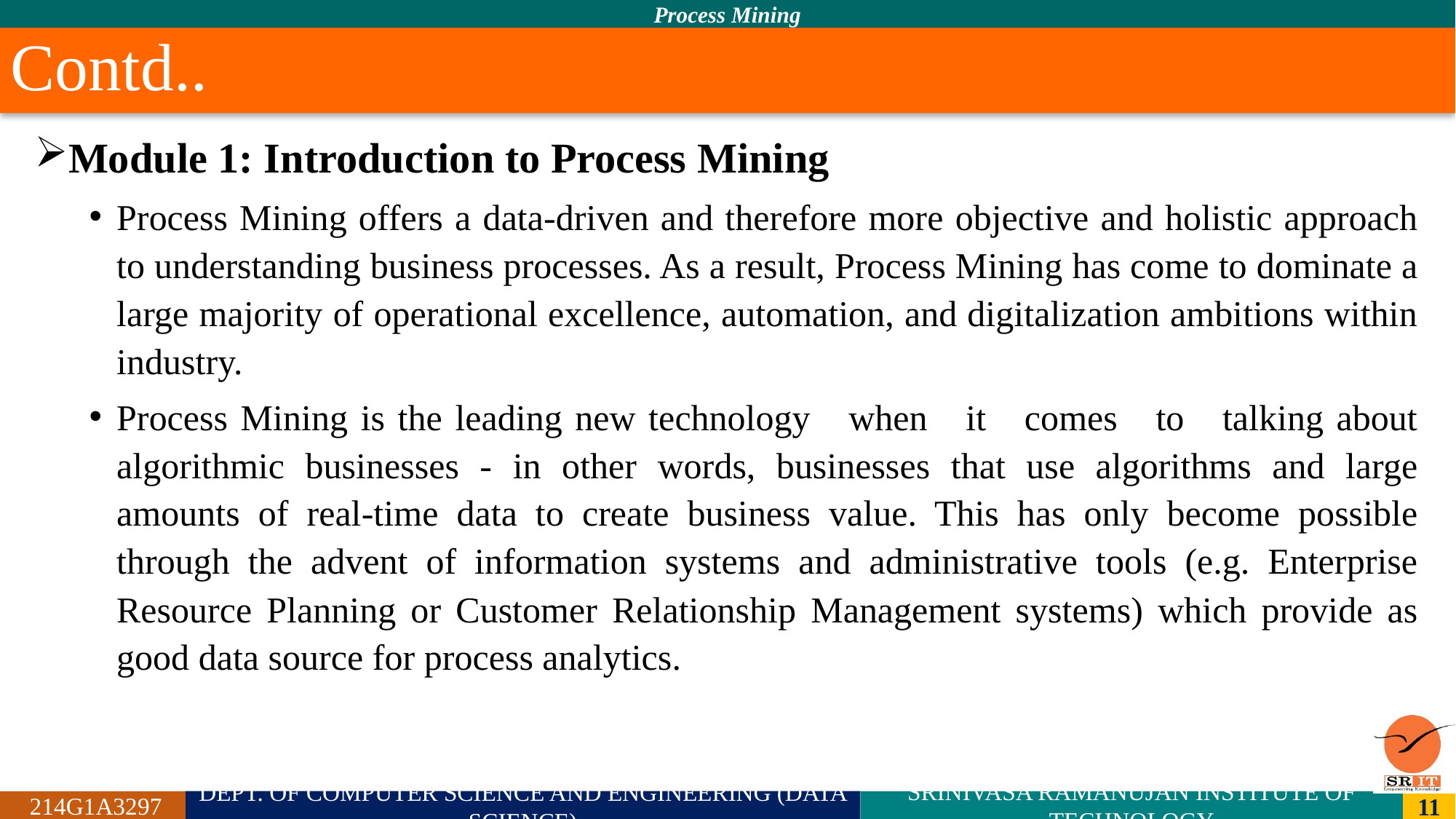

# Contd..
Module 1: Introduction to Process Mining
Process Mining offers a data-driven and therefore more objective and holistic approach to understanding business processes. As a result, Process Mining has come to dominate a large majority of operational excellence, automation, and digitalization ambitions within industry.
Process Mining is the leading new technology   when   it   comes   to   talking about algorithmic businesses - in other words, businesses that use algorithms and large amounts of real-time data to create business value. This has only become possible through the advent of information systems and administrative tools (e.g. Enterprise Resource Planning or Customer Relationship Management systems) which provide as good data source for process analytics.